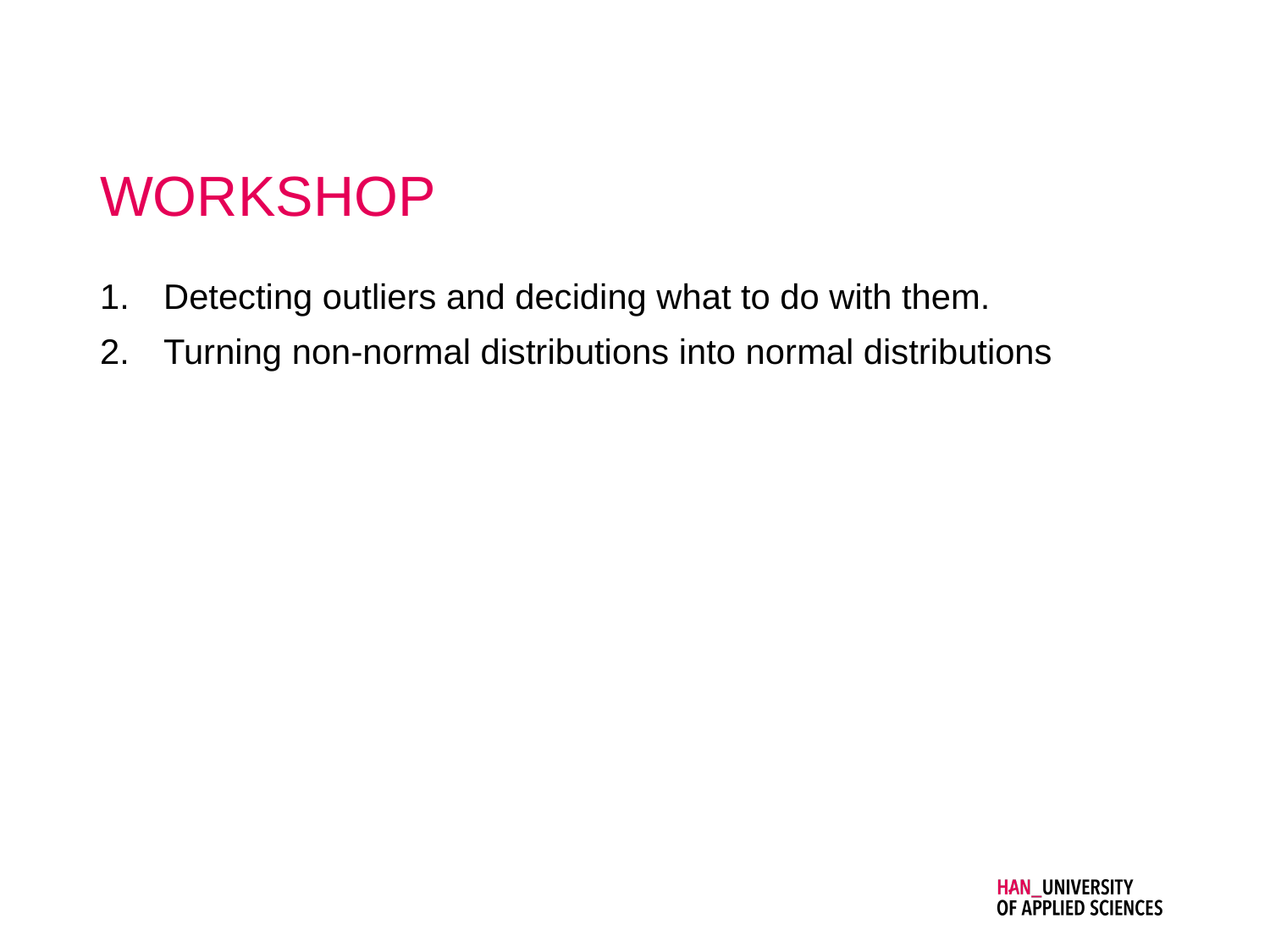

# WORKSHOP
Detecting outliers and deciding what to do with them.
Turning non-normal distributions into normal distributions